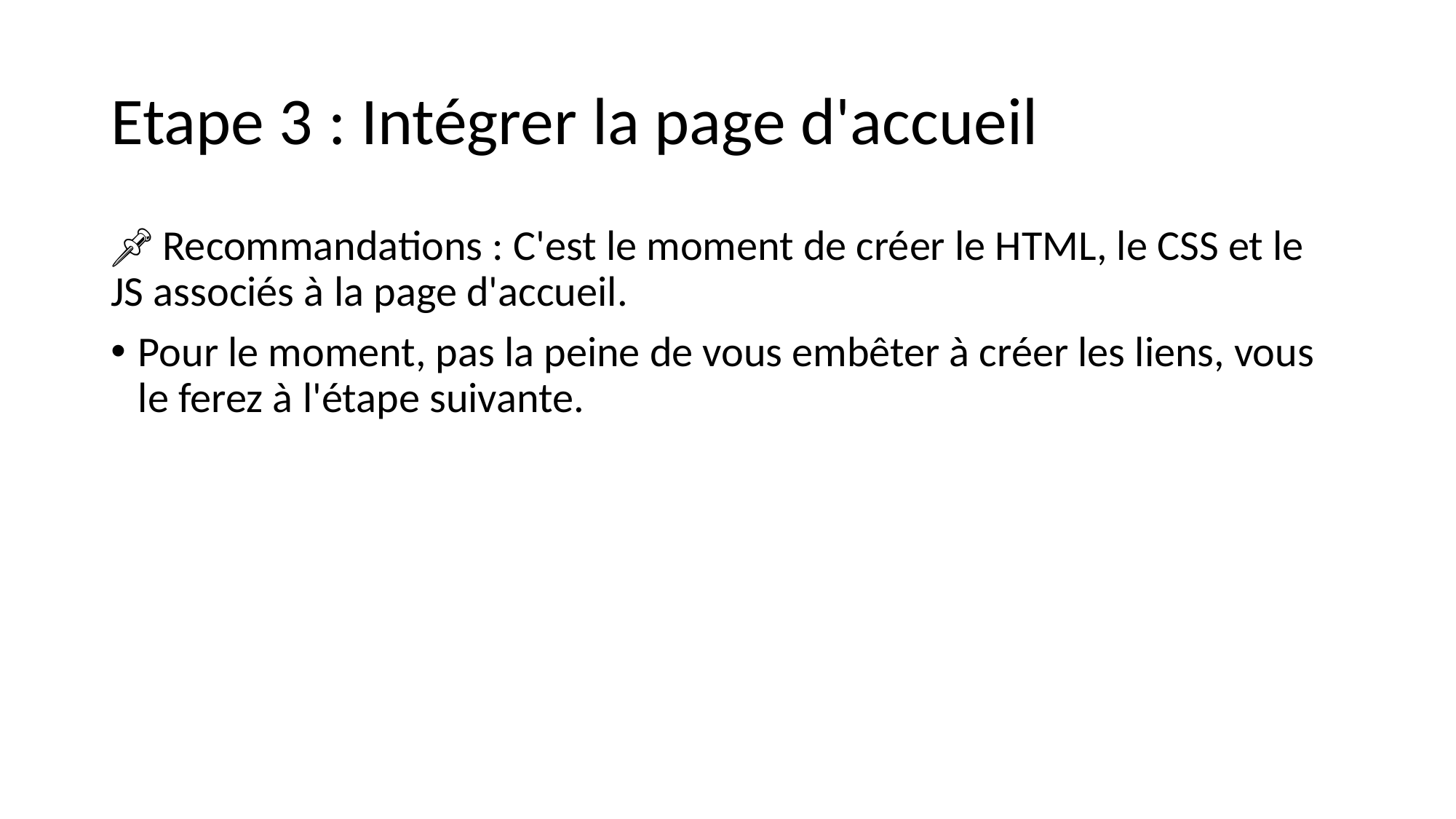

# Etape 3 : Intégrer la page d'accueil
📌 Recommandations : C'est le moment de créer le HTML, le CSS et le JS associés à la page d'accueil.
Pour le moment, pas la peine de vous embêter à créer les liens, vous le ferez à l'étape suivante.